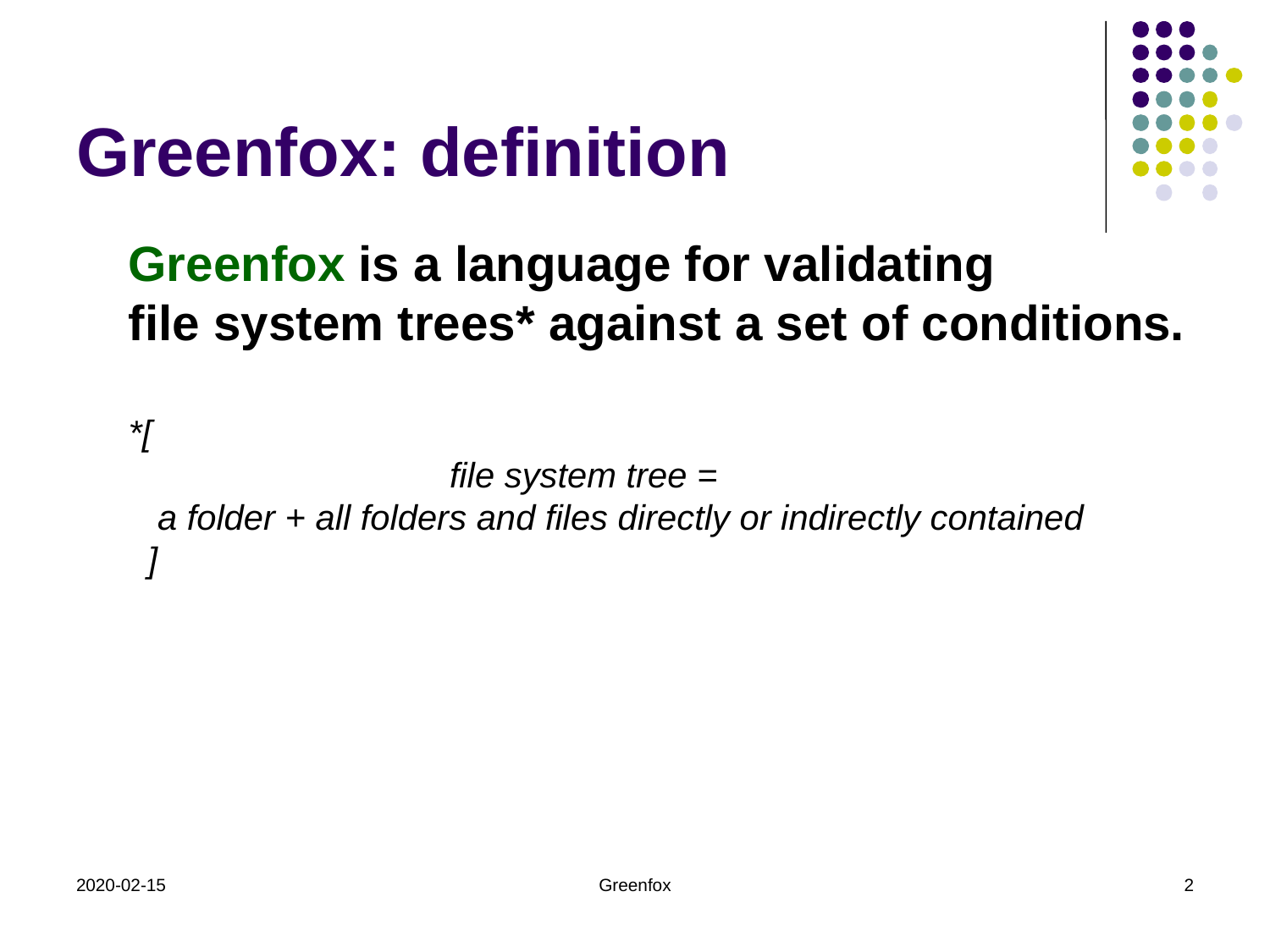

# Greenfox: definition
Greenfox is a language for validating
file system trees* against a set of conditions.

*[
                                 file system tree =
   a folder + all folders and files directly or indirectly contained
  ]
2020-02-15
Greenfox
2